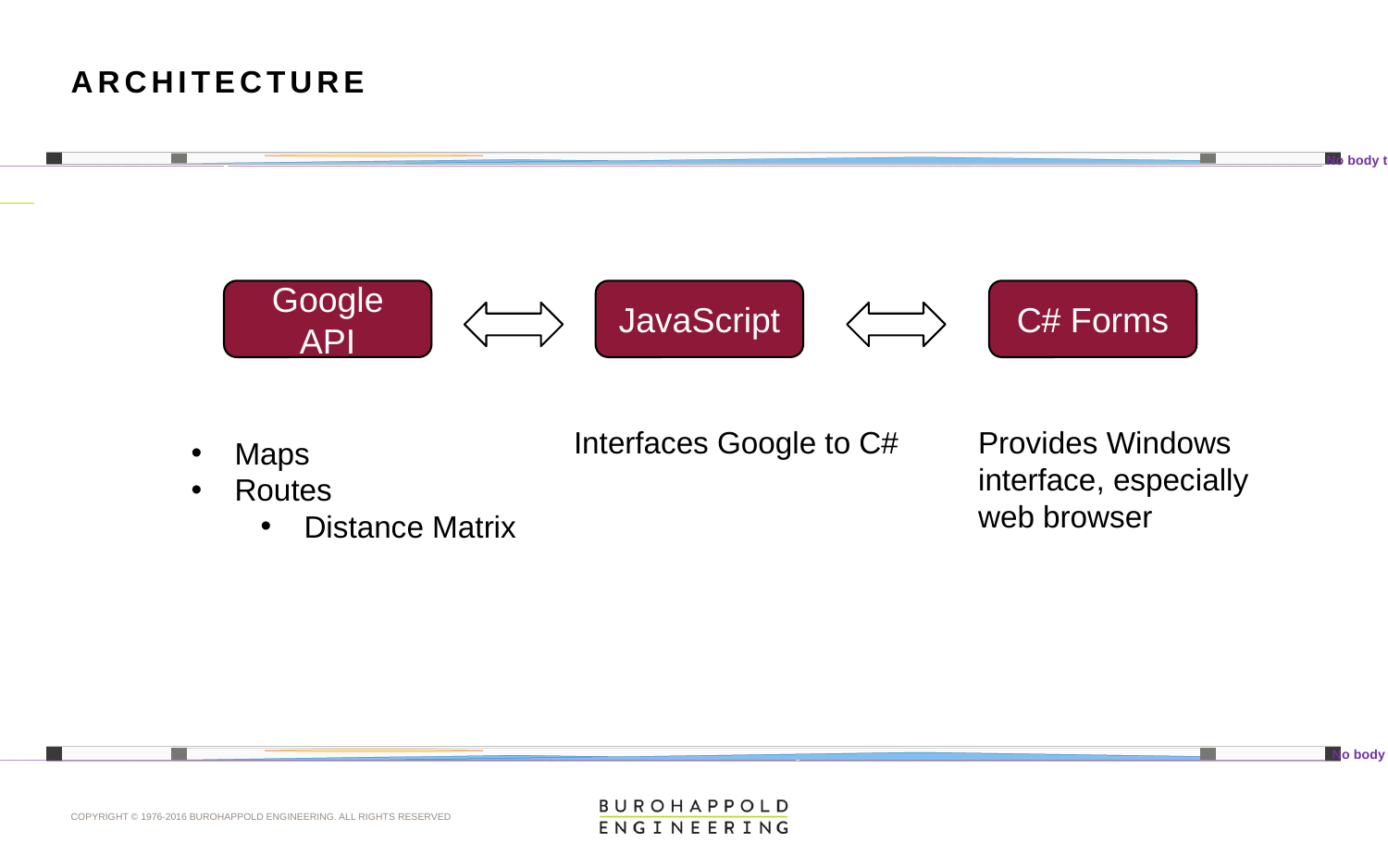

# Architecture

Google API
JavaScript
C# Forms

Interfaces Google to C#
Provides Windows interface, especially web browser

Maps
Routes
Distance Matrix